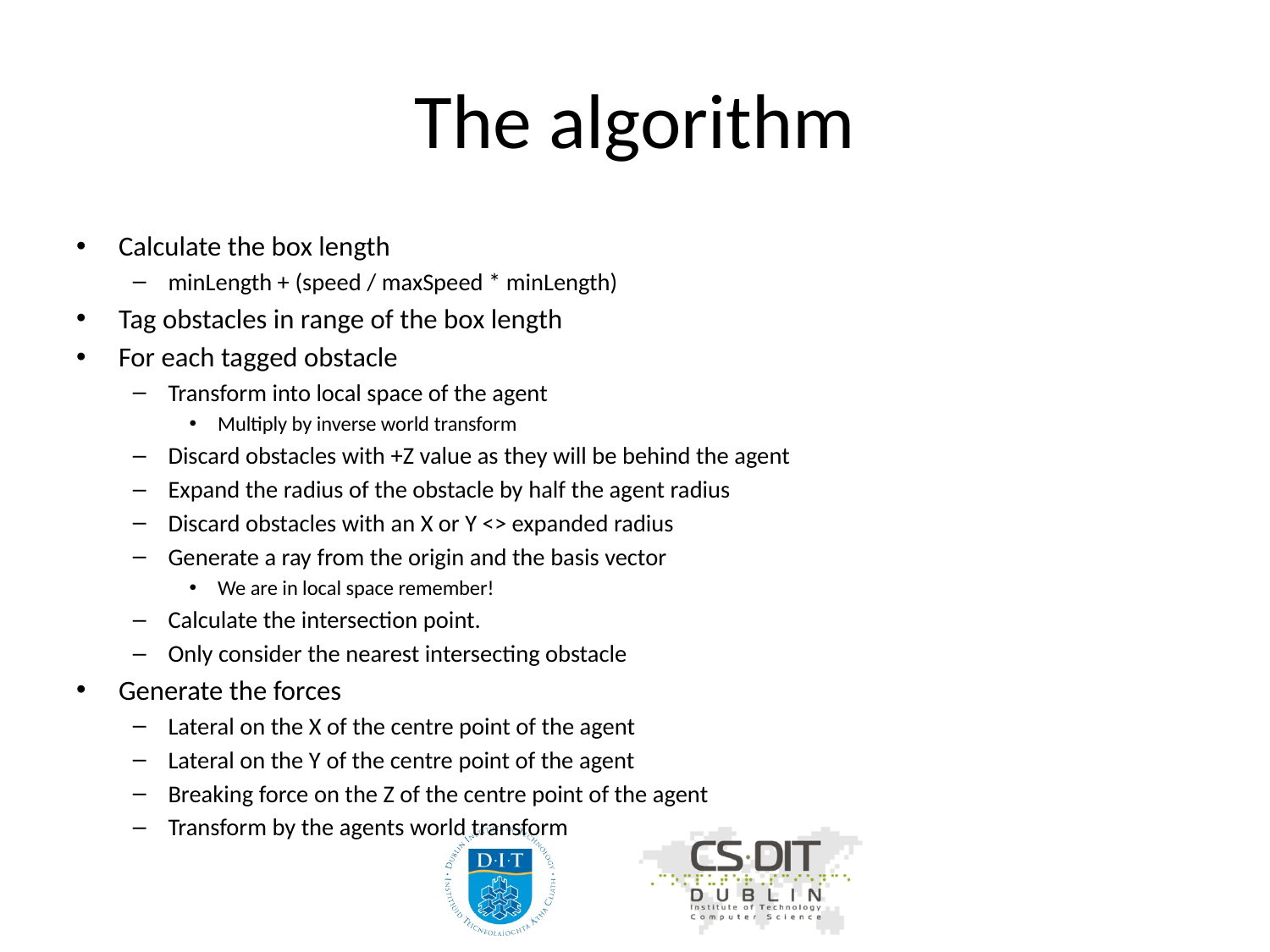

# The algorithm
Calculate the box length
minLength + (speed / maxSpeed * minLength)
Tag obstacles in range of the box length
For each tagged obstacle
Transform into local space of the agent
Multiply by inverse world transform
Discard obstacles with +Z value as they will be behind the agent
Expand the radius of the obstacle by half the agent radius
Discard obstacles with an X or Y <> expanded radius
Generate a ray from the origin and the basis vector
We are in local space remember!
Calculate the intersection point.
Only consider the nearest intersecting obstacle
Generate the forces
Lateral on the X of the centre point of the agent
Lateral on the Y of the centre point of the agent
Breaking force on the Z of the centre point of the agent
Transform by the agents world transform